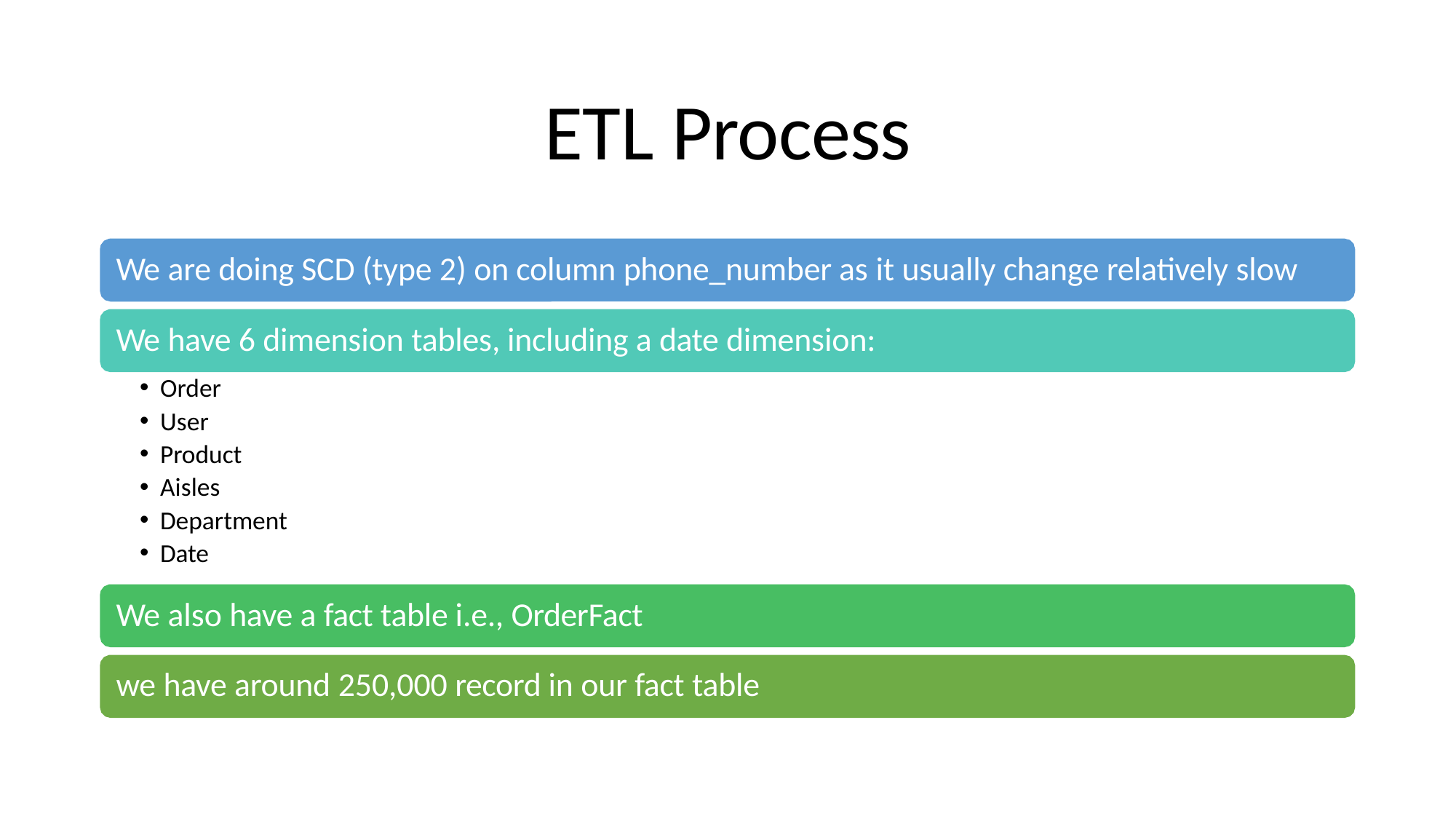

# ETL Process

We are doing SCD (type 2) on column phone_number as it usually change relatively slow

We have 6 dimension tables, including a date dimension:
Order
User
Product
Aisles
Department
Date
We also have a fact table i.e., OrderFact

we have around 250,000 record in our fact table